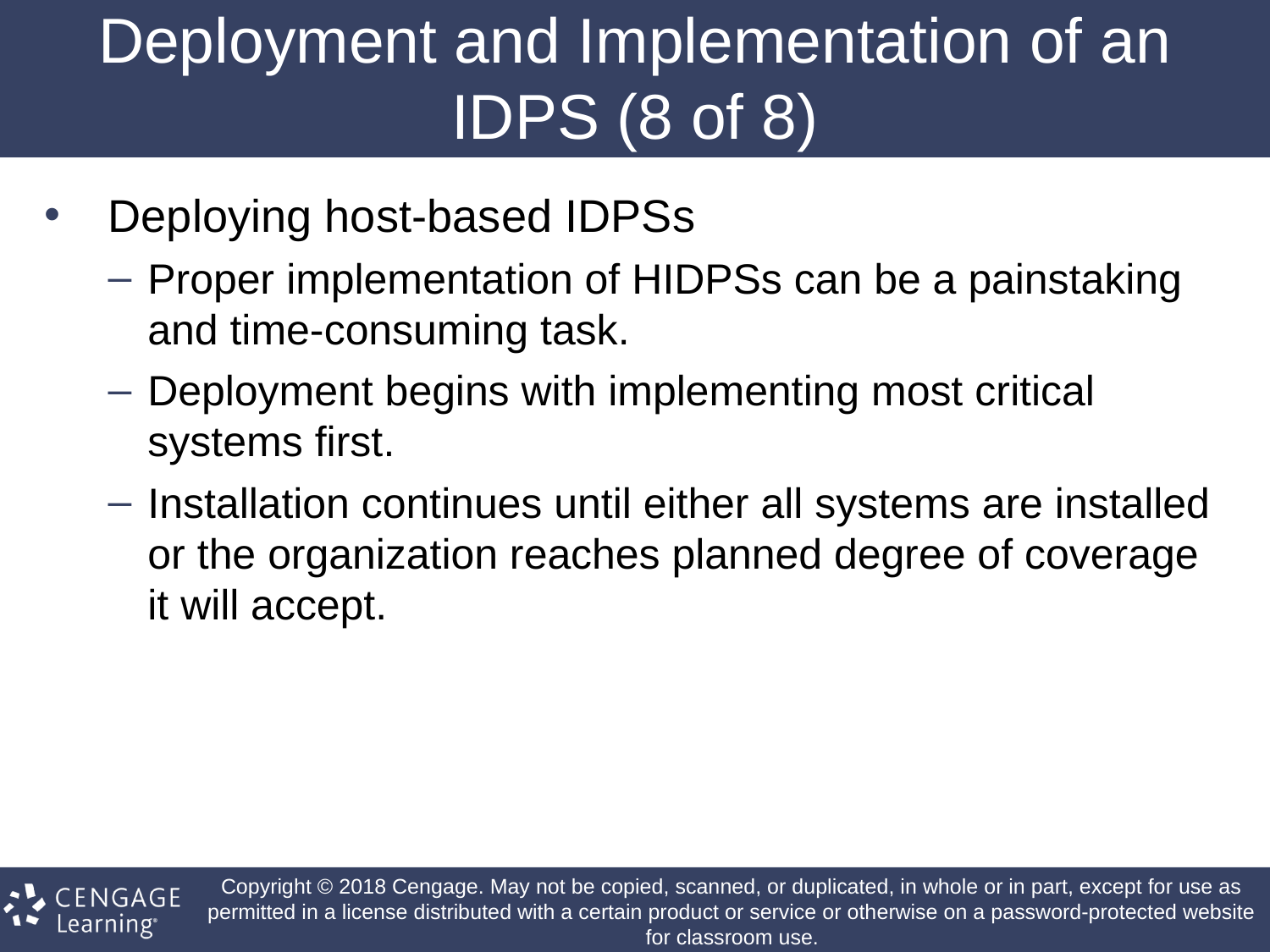

# Deployment and Implementation of an IDPS (8 of 8)
Deploying host-based IDPSs
Proper implementation of HIDPSs can be a painstaking and time-consuming task.
Deployment begins with implementing most critical systems first.
Installation continues until either all systems are installed or the organization reaches planned degree of coverage it will accept.